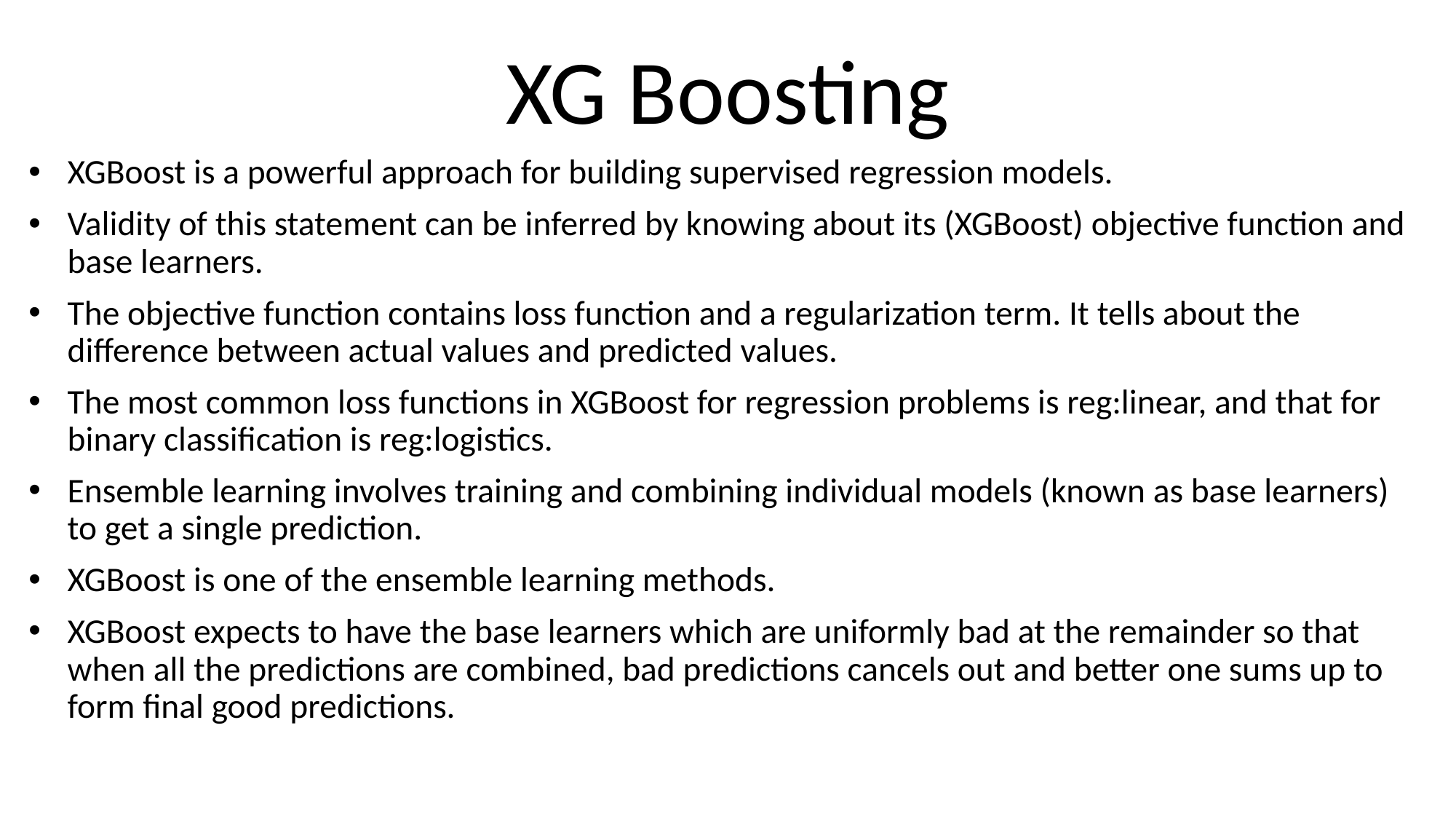

# XG Boosting
XGBoost is a powerful approach for building supervised regression models.
Validity of this statement can be inferred by knowing about its (XGBoost) objective function and base learners.
The objective function contains loss function and a regularization term. It tells about the difference between actual values and predicted values.
The most common loss functions in XGBoost for regression problems is reg:linear, and that for binary classification is reg:logistics.
Ensemble learning involves training and combining individual models (known as base learners) to get a single prediction.
XGBoost is one of the ensemble learning methods.
XGBoost expects to have the base learners which are uniformly bad at the remainder so that when all the predictions are combined, bad predictions cancels out and better one sums up to form final good predictions.